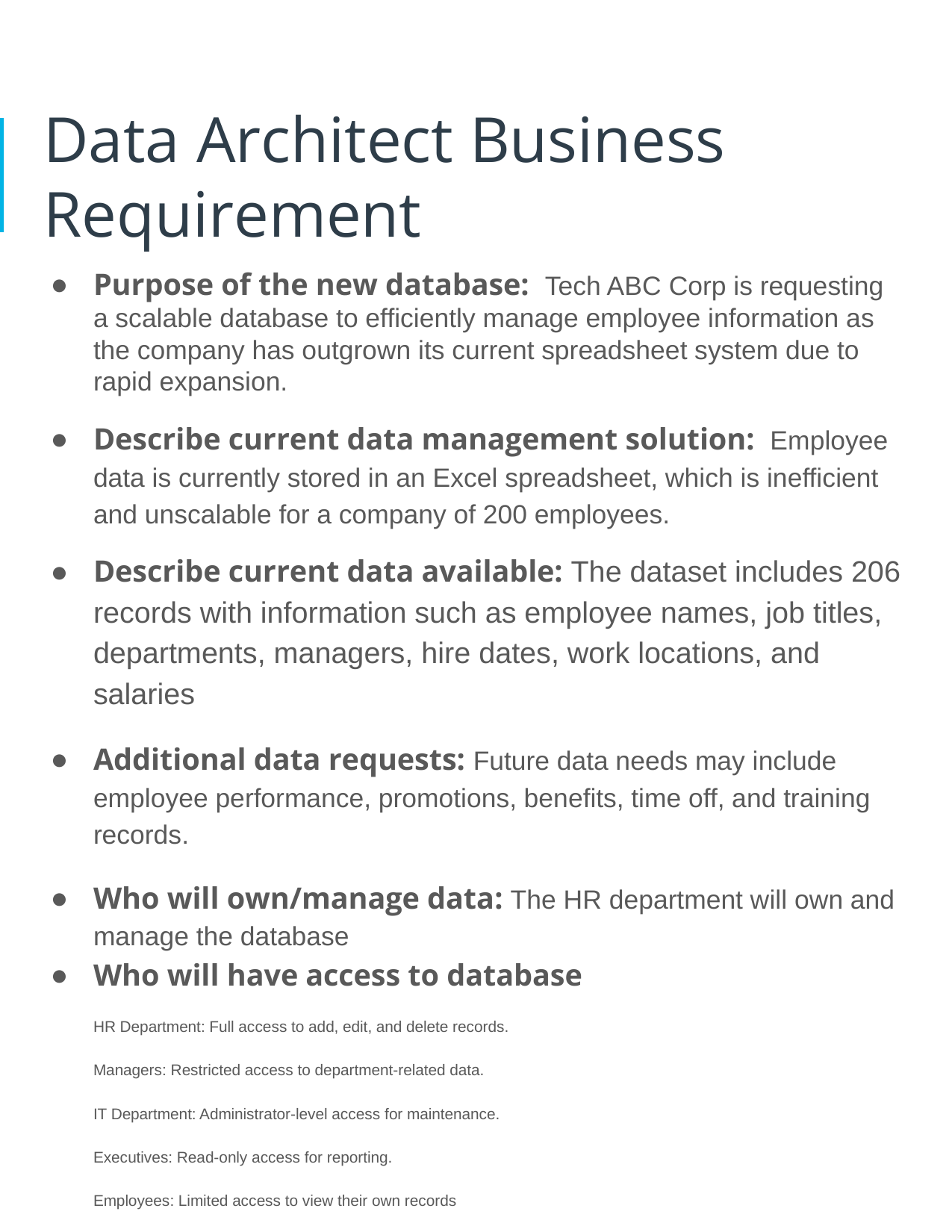

# Data Architect Business Requirement
Purpose of the new database:  Tech ABC Corp is requesting a scalable database to efficiently manage employee information as the company has outgrown its current spreadsheet system due to rapid expansion.
Describe current data management solution:  Employee data is currently stored in an Excel spreadsheet, which is inefficient and unscalable for a company of 200 employees.
Describe current data available: The dataset includes 206 records with information such as employee names, job titles, departments, managers, hire dates, work locations, and salaries
Additional data requests: Future data needs may include employee performance, promotions, benefits, time off, and training records.
Who will own/manage data: The HR department will own and manage the database
Who will have access to database
HR Department: Full access to add, edit, and delete records.
Managers: Restricted access to department-related data.
IT Department: Administrator-level access for maintenance.
Executives: Read-only access for reporting.
Employees: Limited access to view their own records